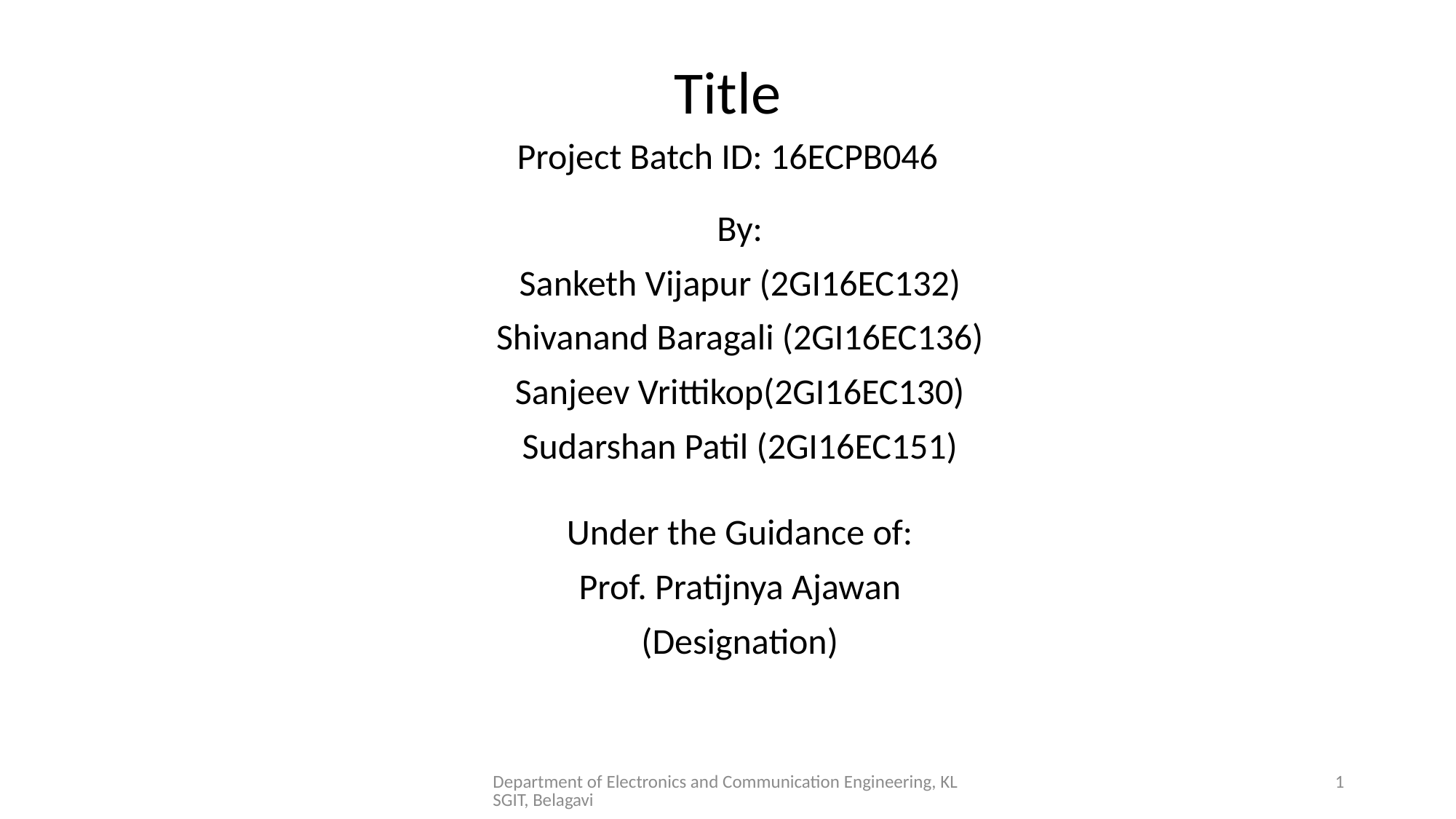

# Title
Project Batch ID: 16ECPB046

By:
Sanketh Vijapur (2GI16EC132)
Shivanand Baragali (2GI16EC136)
Sanjeev Vrittikop(2GI16EC130)
Sudarshan Patil (2GI16EC151)

Under the Guidance of:
Prof. Pratijnya Ajawan
(Designation)

Department of Electronics and Communication Engineering, KLSGIT, Belagavi
1